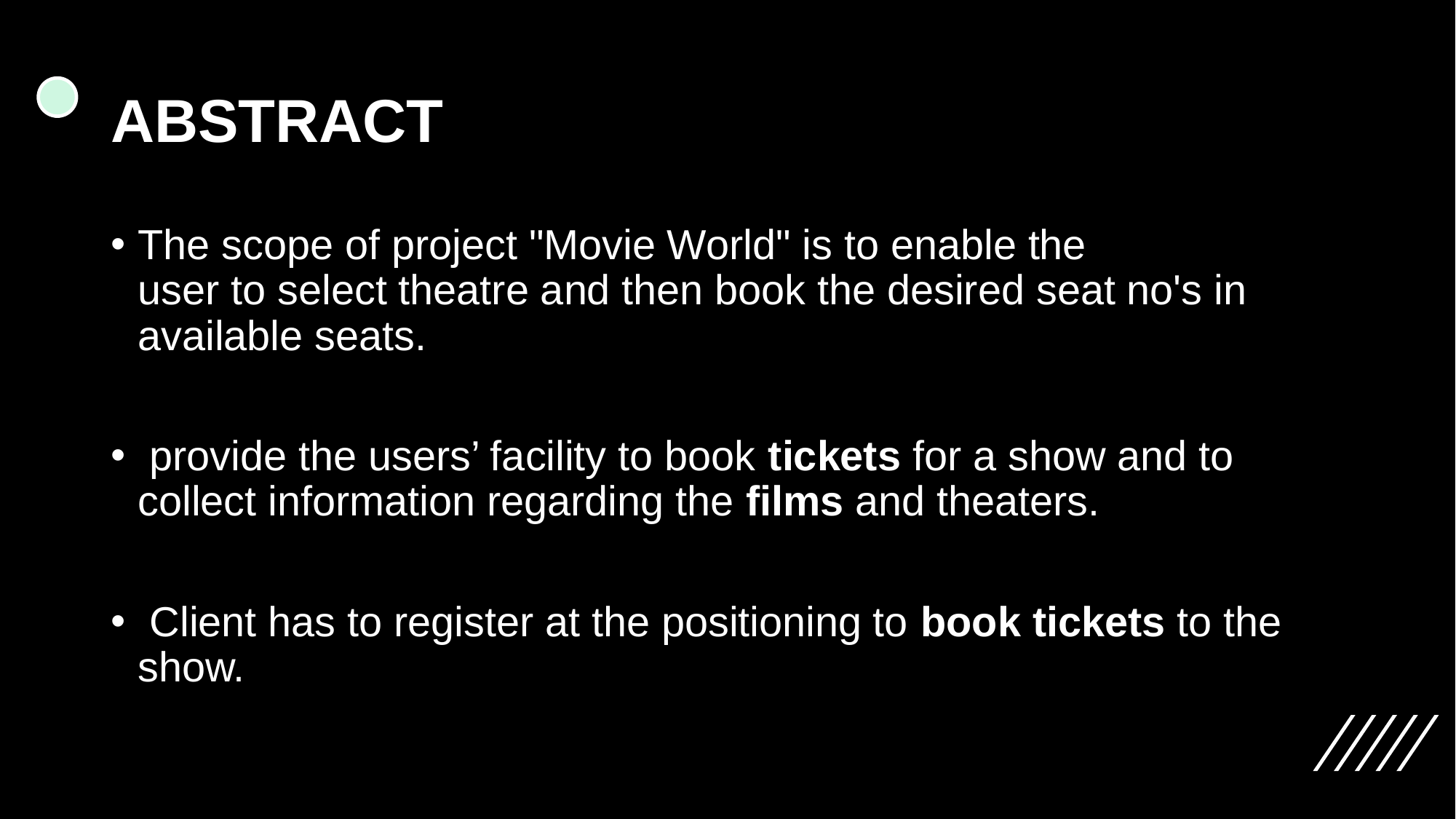

# ABSTRACT
The scope of project "Movie World" is to enable the user to select theatre and then book the desired seat no's in available seats.

 provide the users’ facility to book tickets for a show and to collect information regarding the films and theaters.

 Client has to register at the positioning to book tickets to the show.